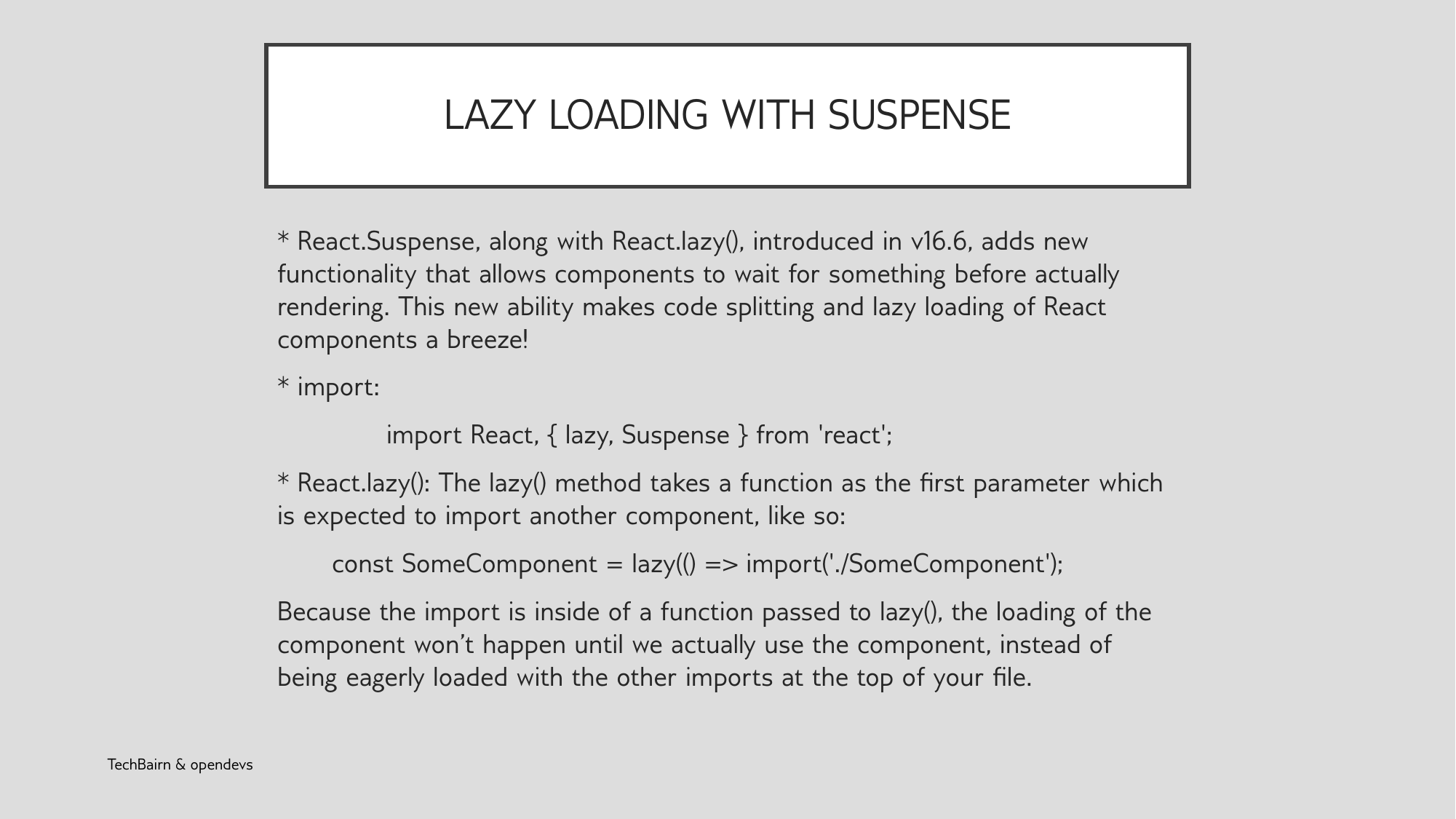

# LAZY LOADING WITH SUSPENSE
* React.Suspense, along with React.lazy(), introduced in v16.6, adds new functionality that allows components to wait for something before actually rendering. This new ability makes code splitting and lazy loading of React components a breeze!
* import:
	import React, { lazy, Suspense } from 'react';
* React.lazy(): The lazy() method takes a function as the first parameter which is expected to import another component, like so:
const SomeComponent = lazy(() => import('./SomeComponent');
Because the import is inside of a function passed to lazy(), the loading of the component won’t happen until we actually use the component, instead of being eagerly loaded with the other imports at the top of your file.

TechBairn & opendevs